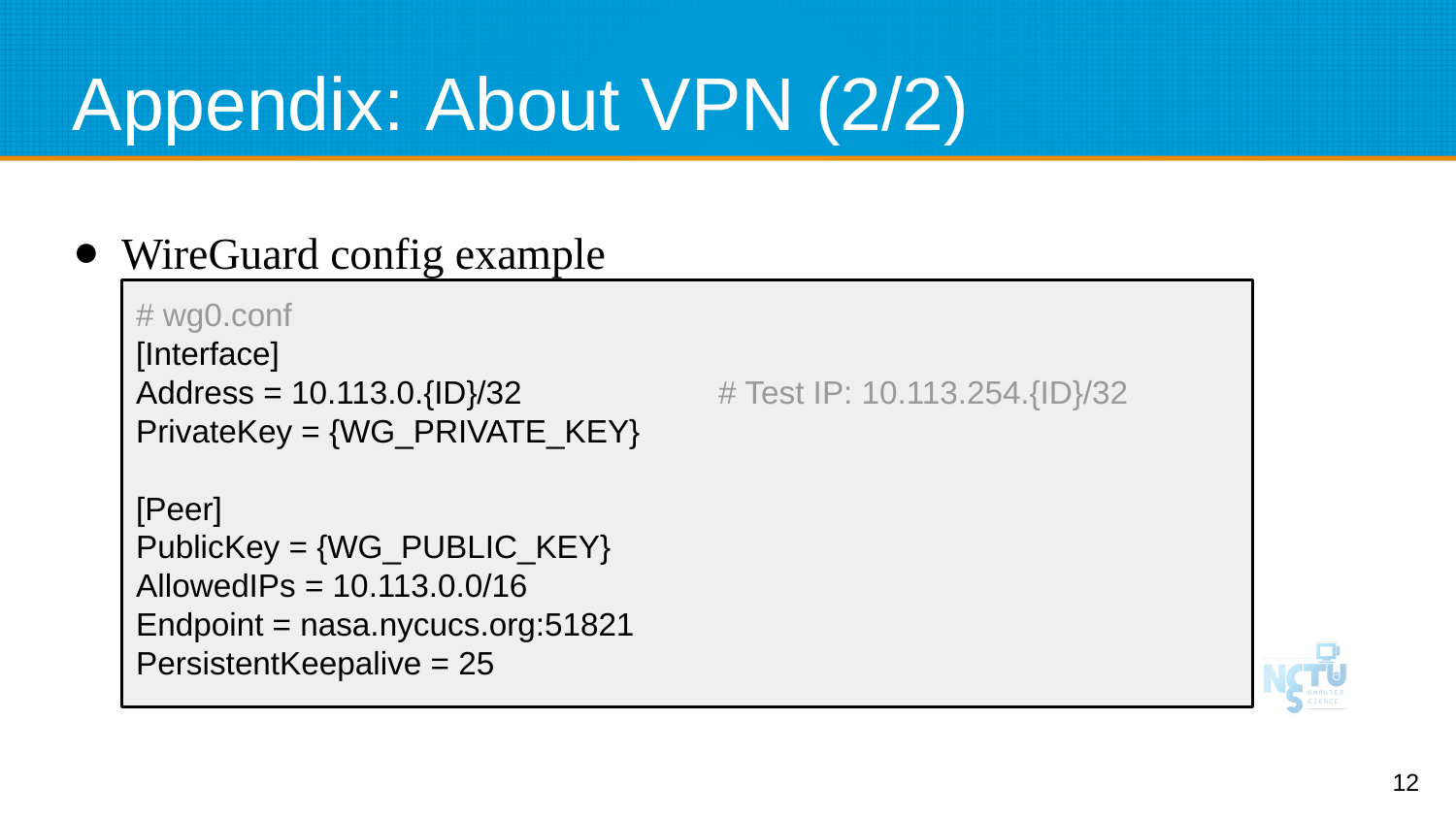

# Appendix: About VPN (2/2)
WireGuard config example
# wg0.conf
[Interface]
Address = 10.113.0.{ID}/32		# Test IP: 10.113.254.{ID}/32
PrivateKey = {WG_PRIVATE_KEY}

[Peer]
PublicKey = {WG_PUBLIC_KEY}
AllowedIPs = 10.113.0.0/16
Endpoint = nasa.nycucs.org:51821
PersistentKeepalive = 25
12